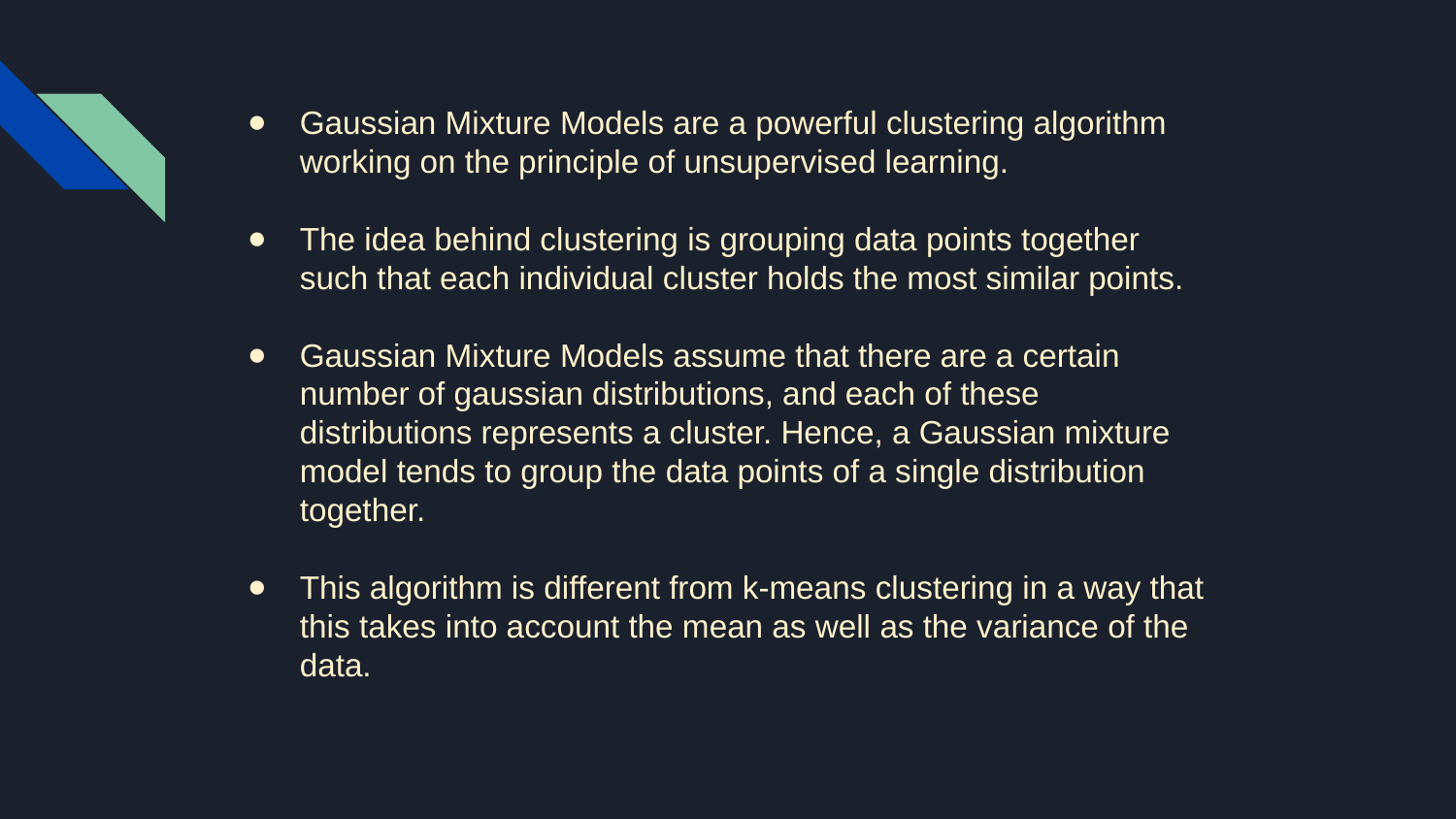

Gaussian Mixture Models are a powerful clustering algorithm working on the principle of unsupervised learning.

The idea behind clustering is grouping data points together such that each individual cluster holds the most similar points.

Gaussian Mixture Models assume that there are a certain number of gaussian distributions, and each of these distributions represents a cluster. Hence, a Gaussian mixture model tends to group the data points of a single distribution together.

This algorithm is different from k-means clustering in a way that this takes into account the mean as well as the variance of the data.